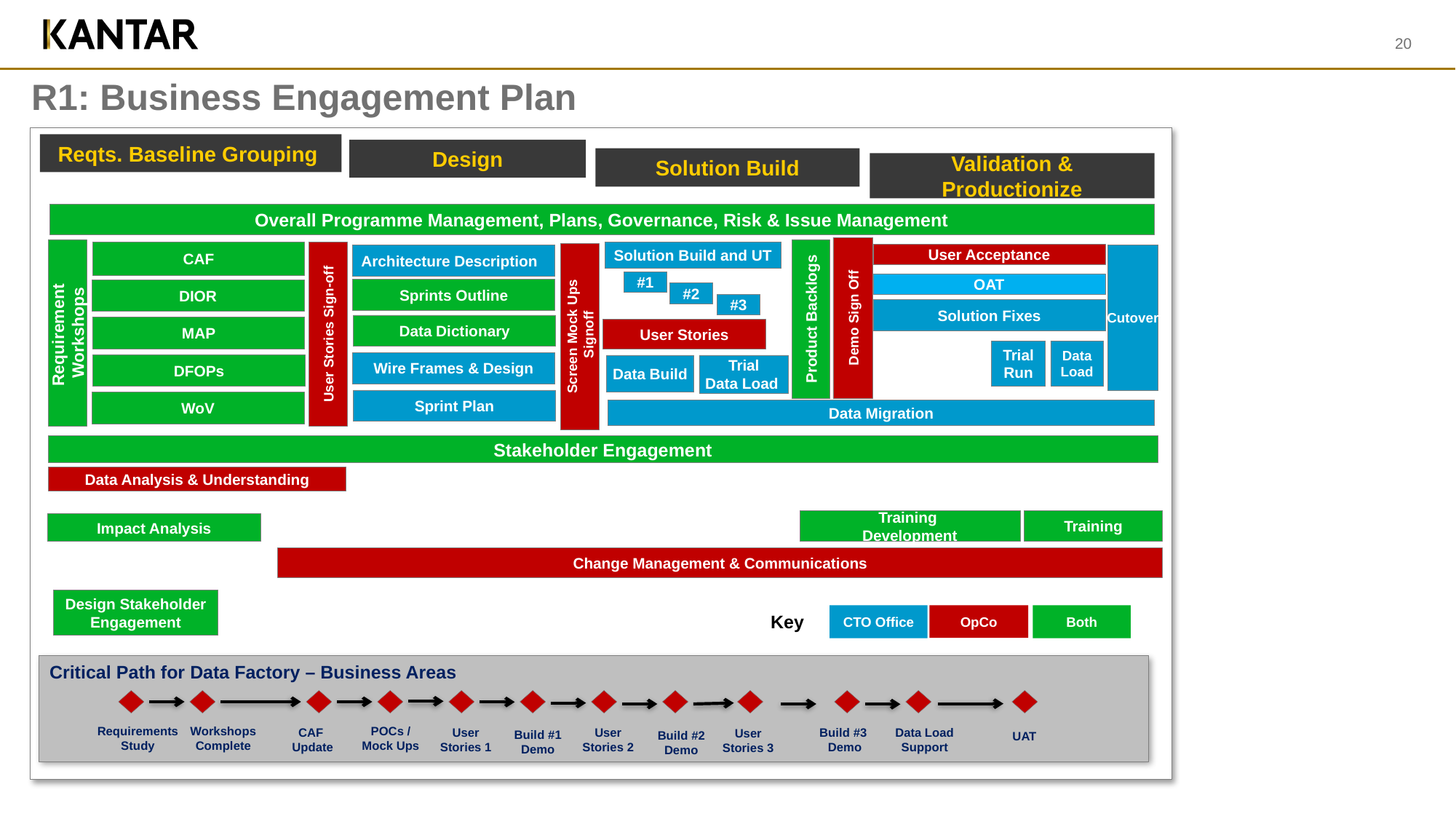

20
# R1: Business Engagement Plan

Reqts. Baseline Grouping
Design
Solution Build
Validation & Productionize
Overall Programme Management, Plans, Governance, Risk & Issue Management
Demo Sign Off
Product Backlogs
Requirement
Workshops
CAF
User Stories Sign-off
Solution Build and UT
Screen Mock Ups
 Signoff
User Acceptance
Cutover
Architecture Description
Sprints Outline
Data Dictionary
Wire Frames & Design
Sprint Plan
#1
OAT
DIOR
#2
#3
Solution Fixes
MAP
User Stories
Trial
Run
Data
Load
DFOPs
Data Build
Trial
Data Load
WoV
Data Migration
Stakeholder Engagement
Data Analysis & Understanding
Training
Development
Training
Impact Analysis
Change Management & Communications
Design Stakeholder
Engagement
Key
CTO Office
OpCo
Both
Critical Path for Data Factory – Business Areas

Requirements
Study
Workshops
Complete
POCs / Mock Ups
CAF
Update
User Stories 1
User Stories 2
Build #3
Demo
Data Load
Support
User Stories 3
Build #1 Demo
Build #2 Demo
UAT